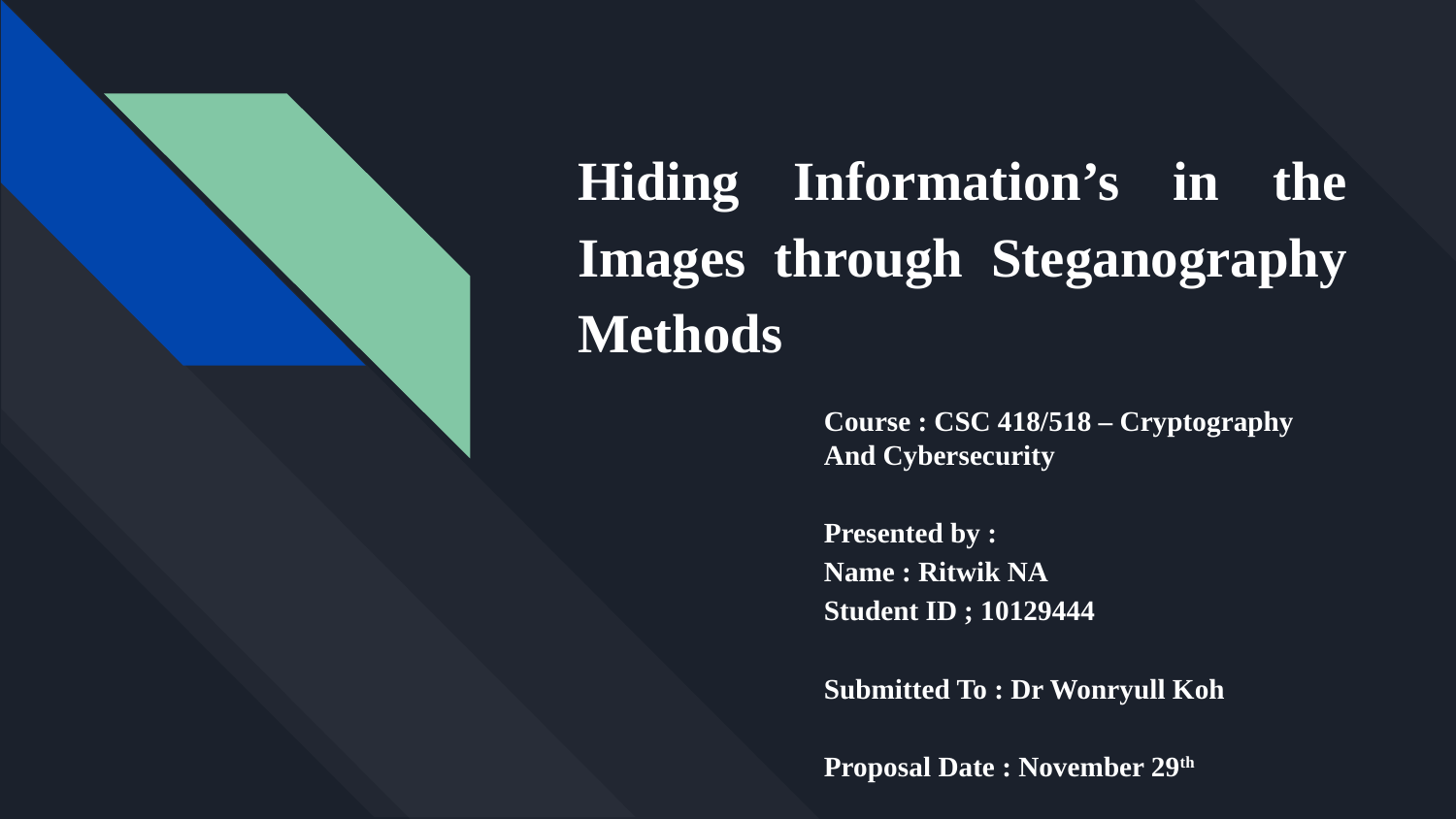

# Hiding Information’s in the Images through Steganography Methods

Course : CSC 418/518 – Cryptography   And Cybersecurity

Presented by :
Name : Ritwik NA
Student ID ; 10129444

Submitted To : Dr Wonryull Koh

Proposal Date : November 29th